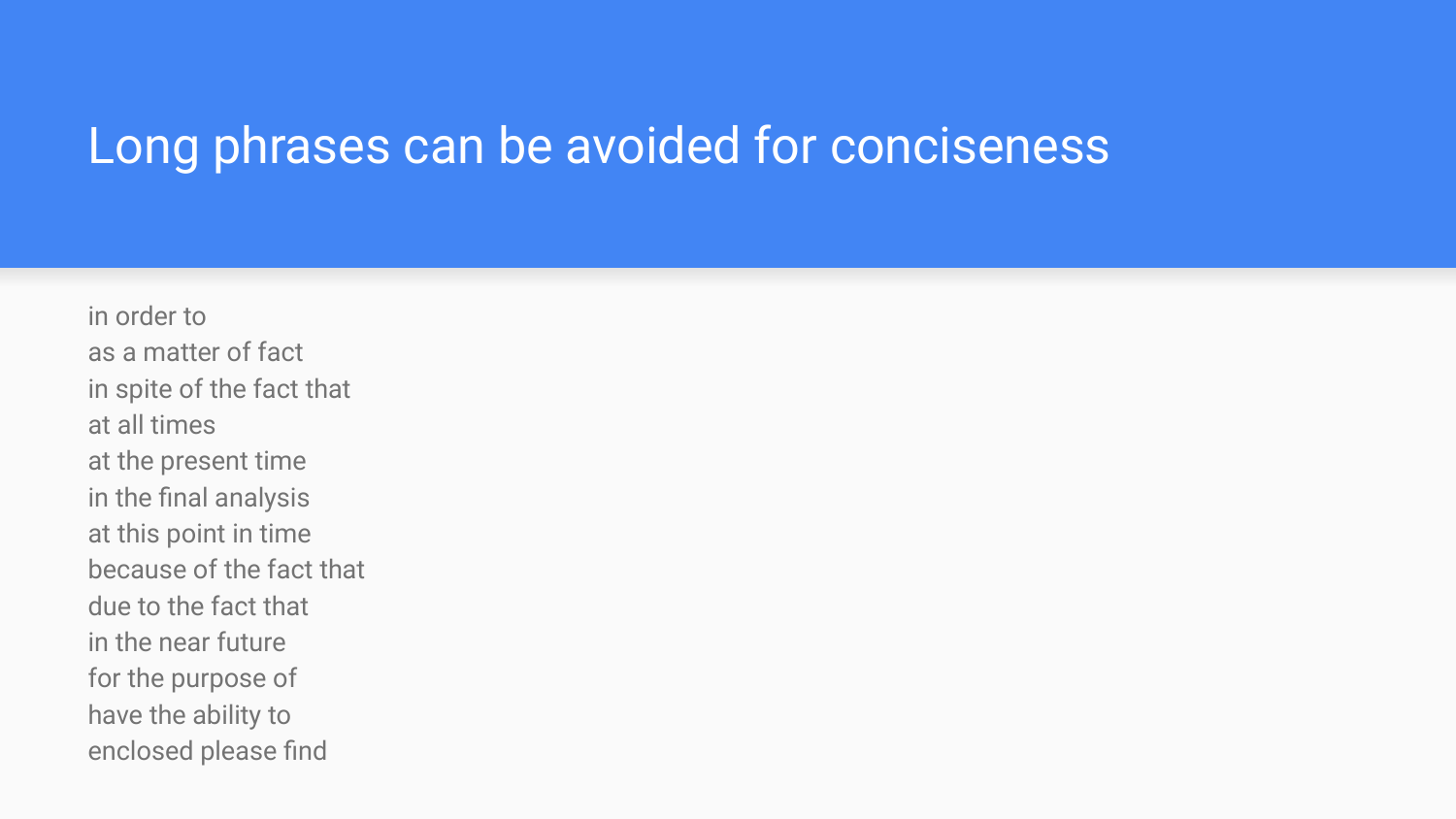

# Long phrases can be avoided for conciseness
in order to
as a matter of fact
in spite of the fact that
at all times
at the present time
in the final analysis
at this point in time
because of the fact that
due to the fact that
in the near future
for the purpose of
have the ability to
enclosed please find